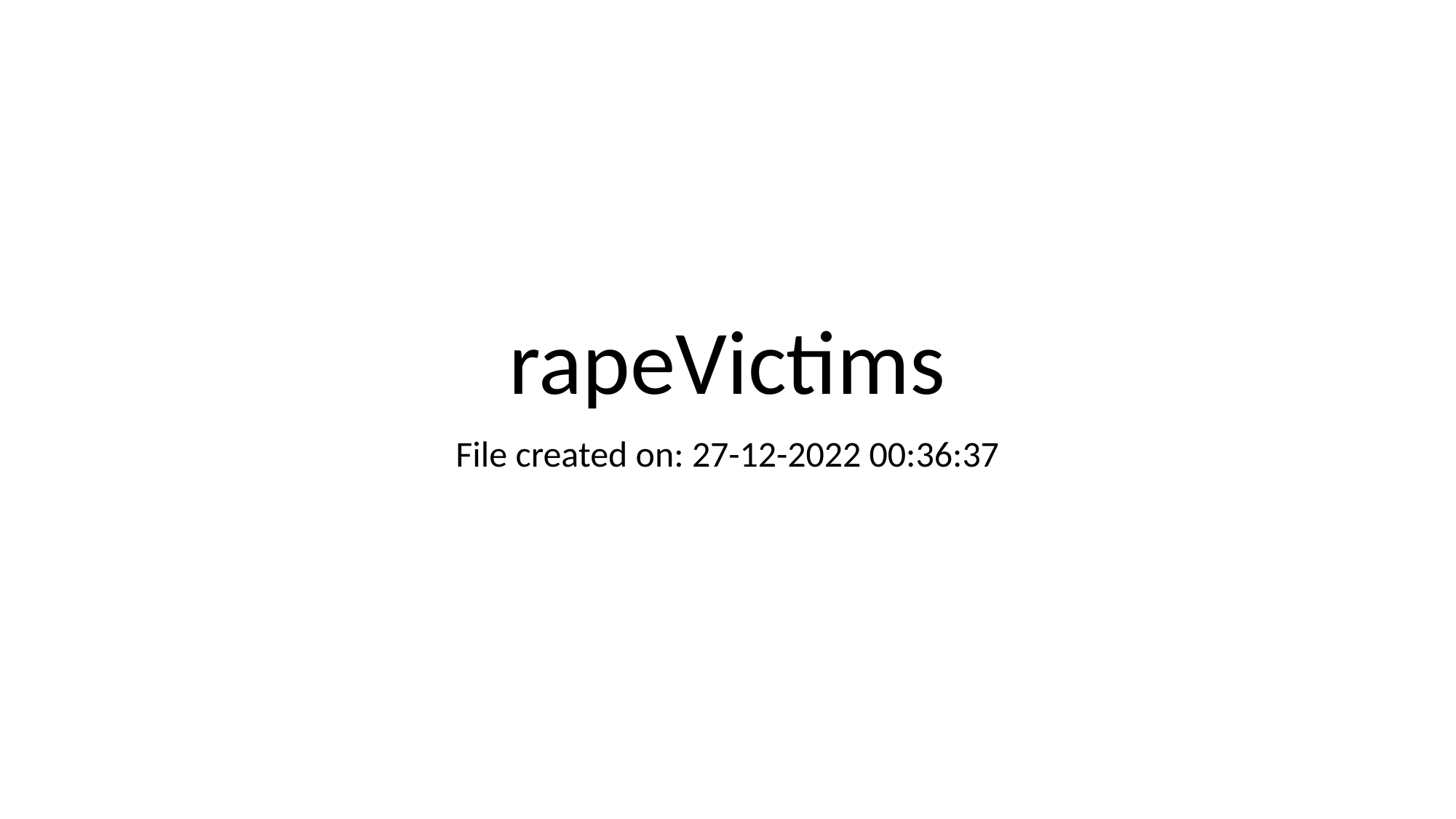

# rapeVictims
File created on: 27-12-2022 00:36:37